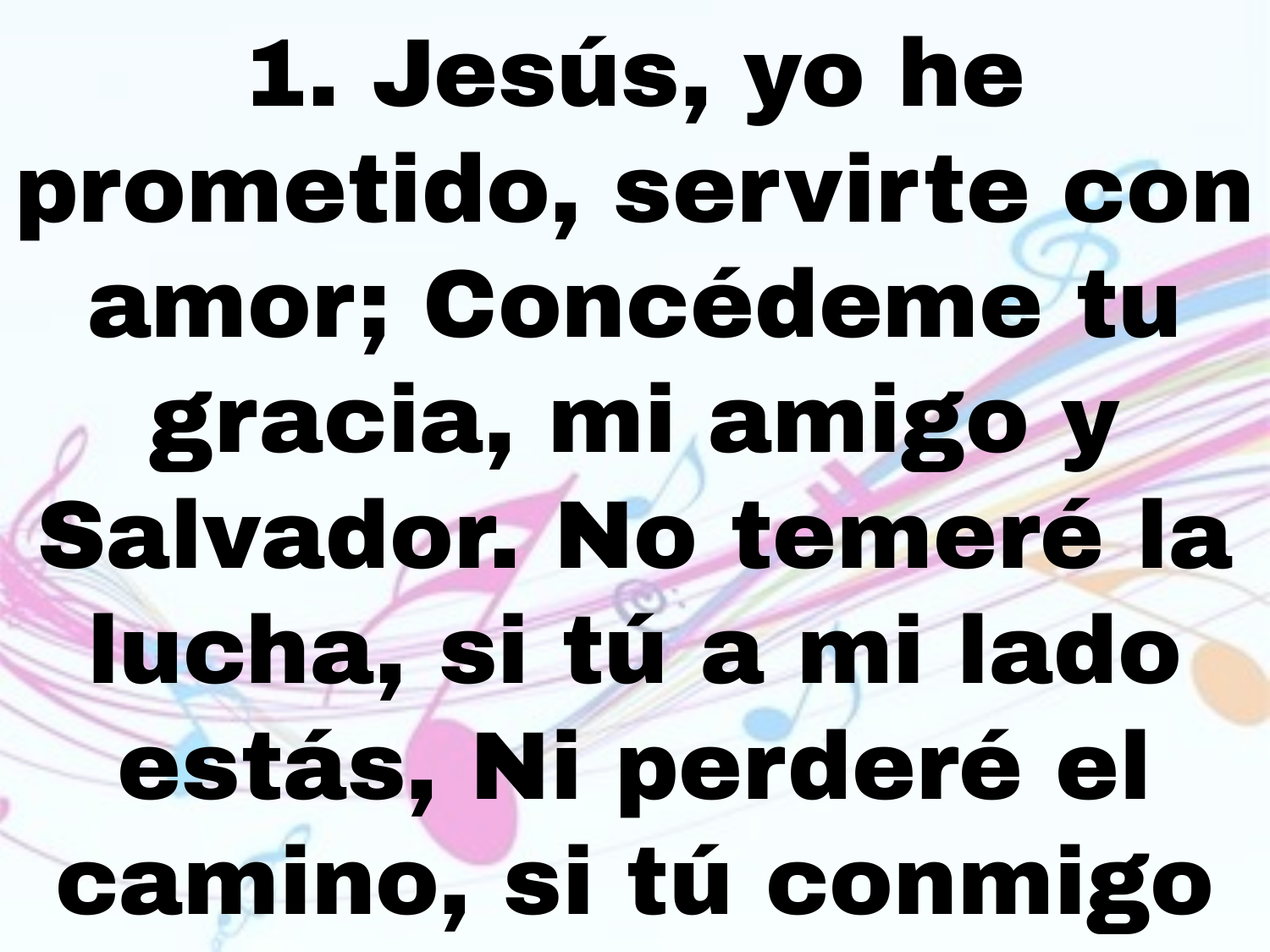

1. Jesús, yo he prometido, servirte con amor; Concédeme tu gracia, mi amigo y Salvador. No temeré la lucha, si tú a mi lado estás, Ni perderé el camino, si tú conmigo vas.